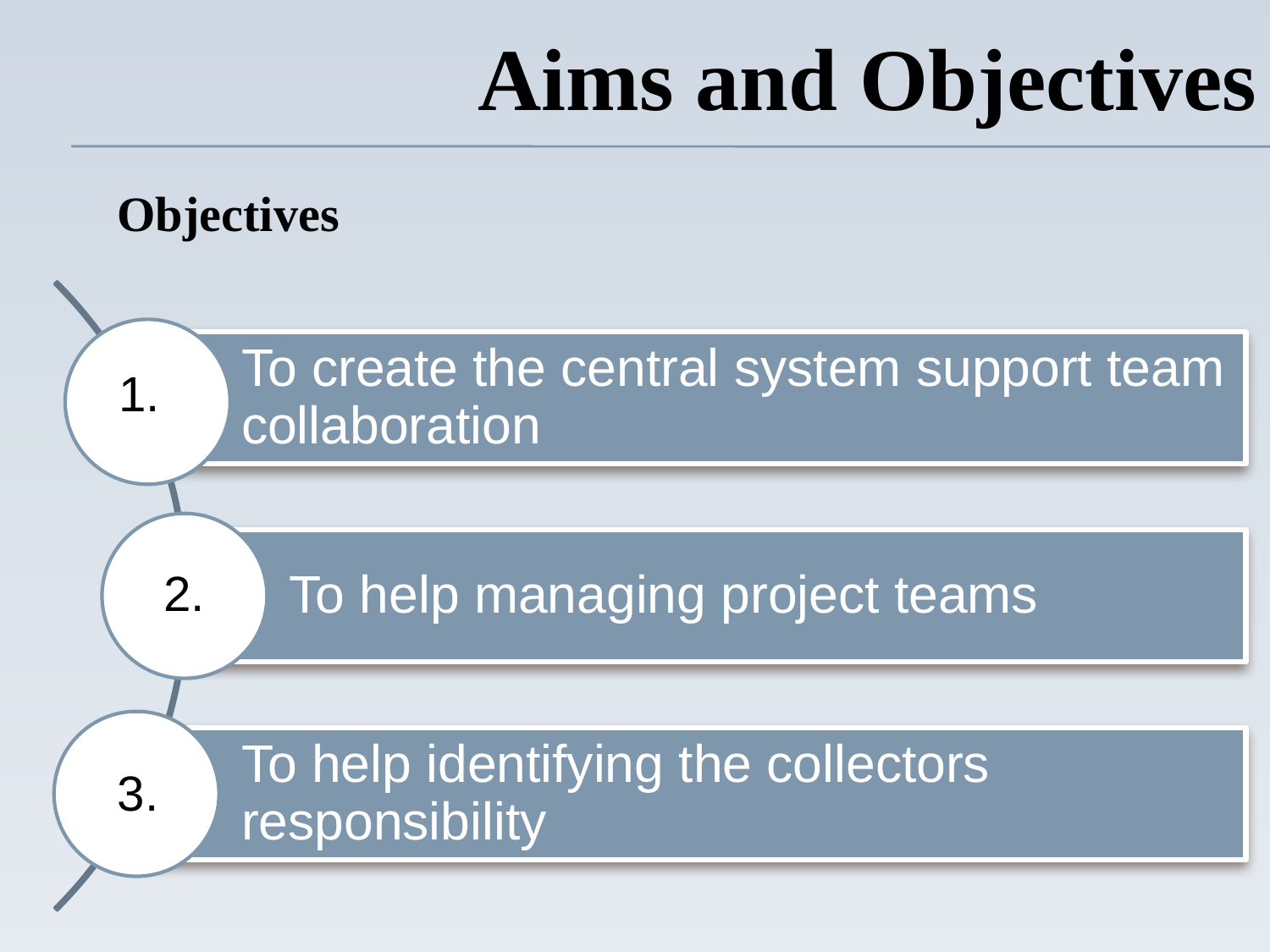

Aims and Objectives
Objectives

To create the central system support team collaboration
To help managing project teams
To help identifying the collectors responsibility
1.
2.
3.